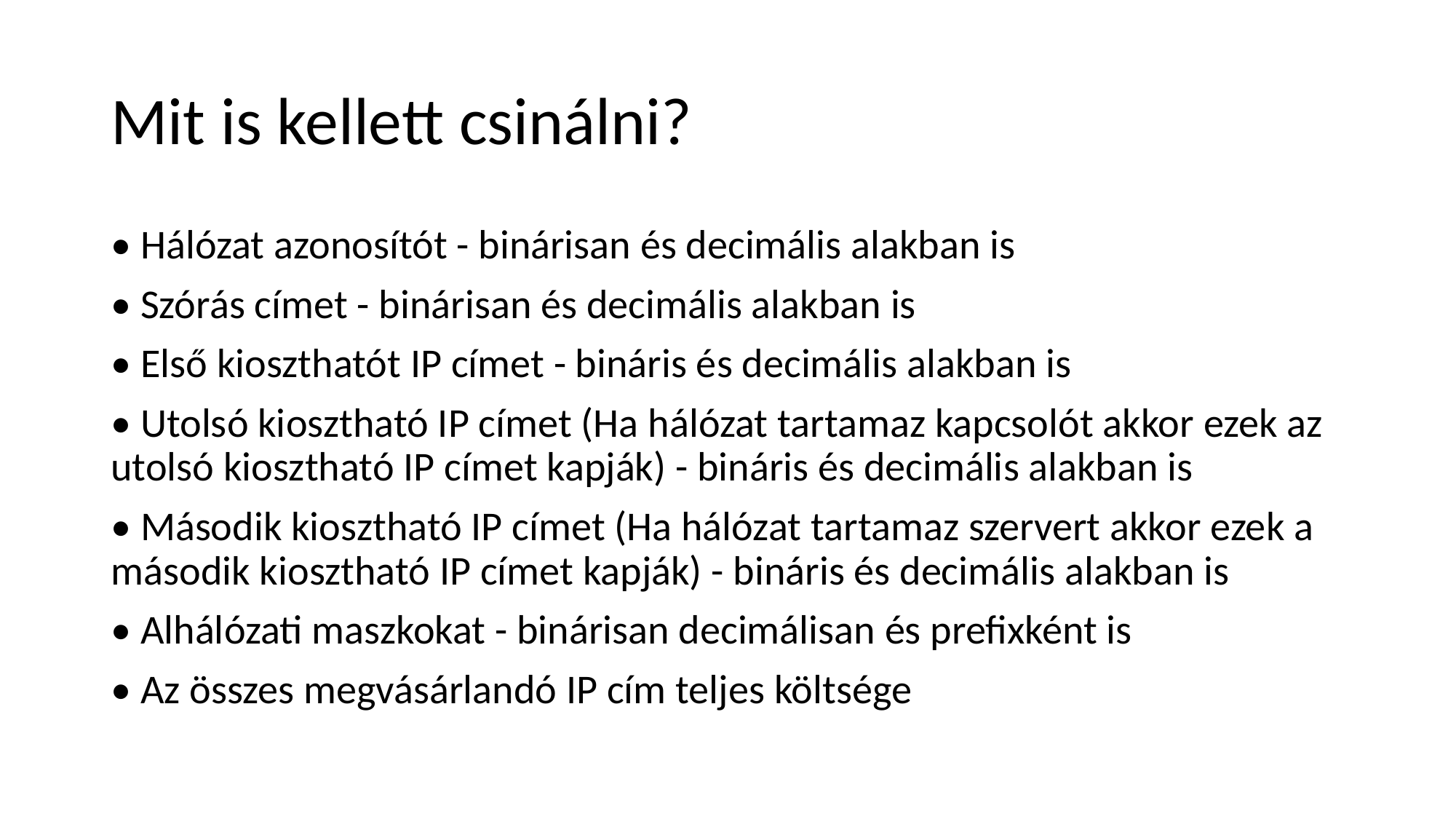

# Mit is kellett csinálni?
• Hálózat azonosítót - binárisan és decimális alakban is
• Szórás címet - binárisan és decimális alakban is
• Első kioszthatót IP címet - bináris és decimális alakban is
• Utolsó kiosztható IP címet (Ha hálózat tartamaz kapcsolót akkor ezek az utolsó kiosztható IP címet kapják) - bináris és decimális alakban is
• Második kiosztható IP címet (Ha hálózat tartamaz szervert akkor ezek a második kiosztható IP címet kapják) - bináris és decimális alakban is
• Alhálózati maszkokat - binárisan decimálisan és prefixként is
• Az összes megvásárlandó IP cím teljes költsége